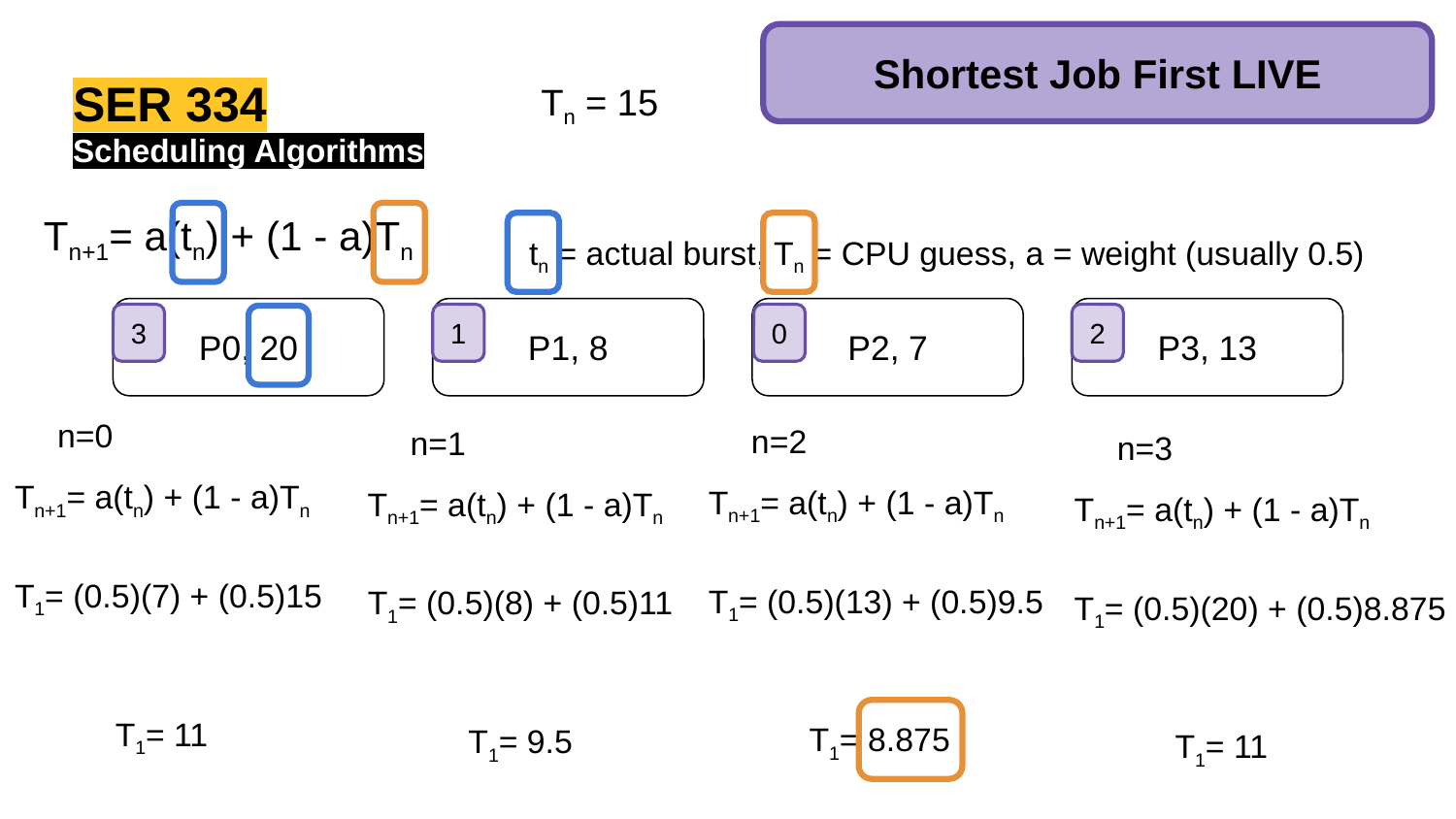

Shortest Job First LIVE
Tn = 15
SER 334
Scheduling Algorithms
Tn+1= a(tn) + (1 - a)Tn

tn = actual burst, Tn = CPU guess, a = weight (usually 0.5)
P0, 20
P1, 8
P2, 7
P3, 13
3
1
0
2

n=0
n=2
n=1
n=3
Tn+1= a(tn) + (1 - a)Tn
Tn+1= a(tn) + (1 - a)Tn
Tn+1= a(tn) + (1 - a)Tn
Tn+1= a(tn) + (1 - a)Tn
T1= (0.5)(7) + (0.5)15
T1= (0.5)(13) + (0.5)9.5
T1= (0.5)(8) + (0.5)11
T1= (0.5)(20) + (0.5)8.875
T1= 11

T1= 8.875
T1= 9.5
T1= 11